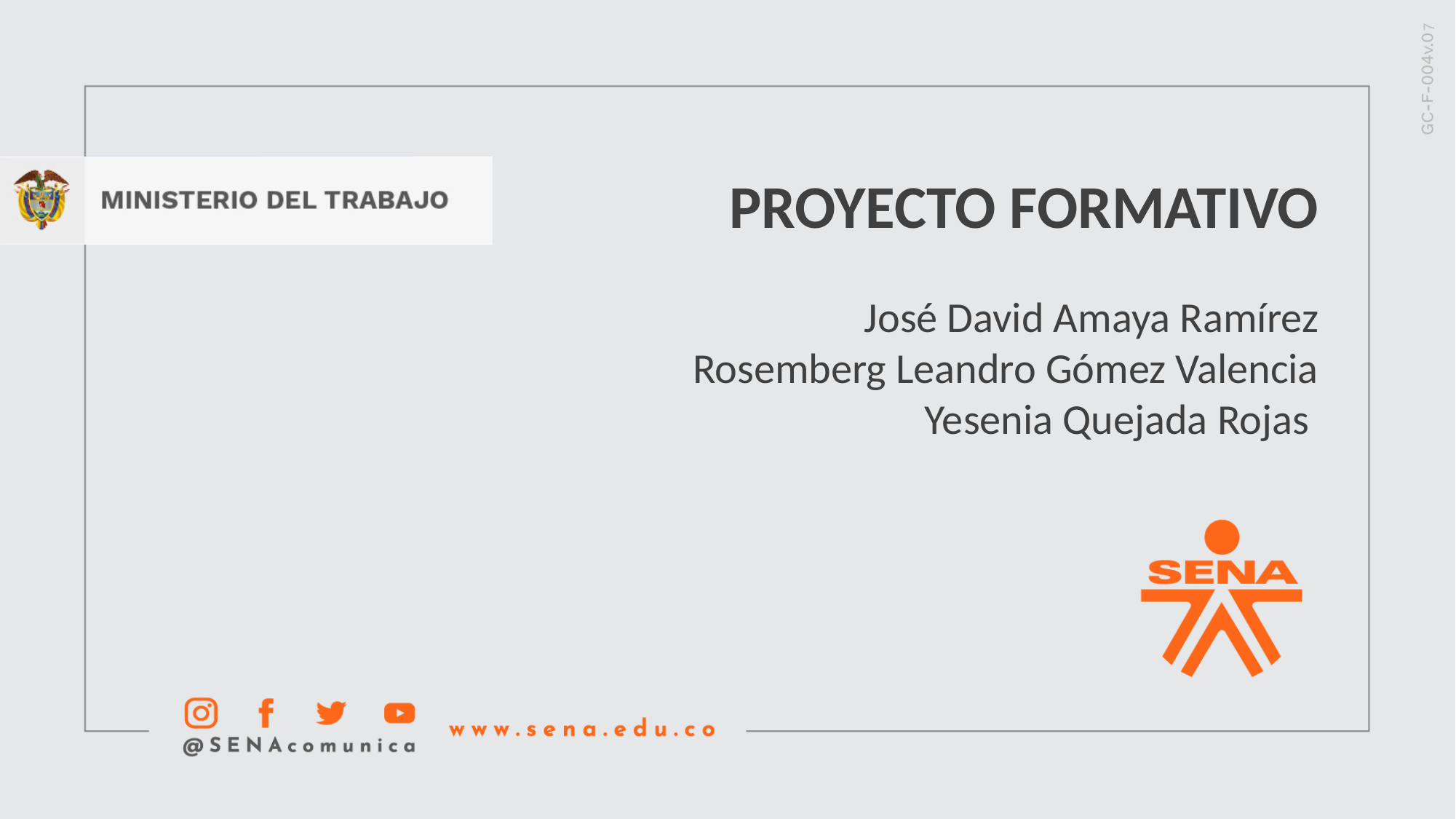

PROYECTO FORMATIVO
José David Amaya Ramírez
Rosemberg Leandro Gómez Valencia
Yesenia Quejada Rojas